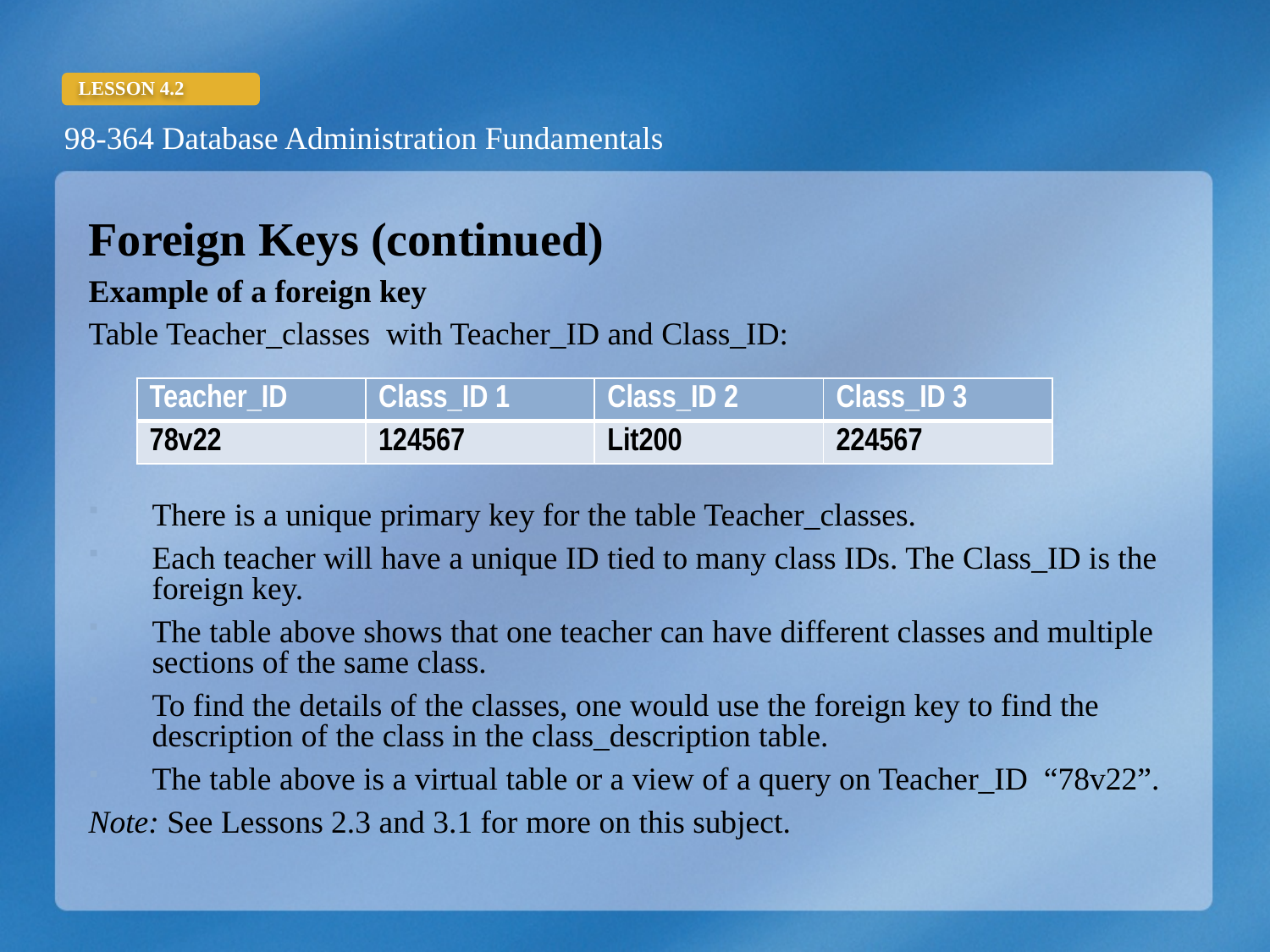

Foreign Keys (continued)
Example of a foreign key
Table Teacher_classes  with Teacher_ID and Class_ID:

There is a unique primary key for the table Teacher_classes.
Each teacher will have a unique ID tied to many class IDs. The Class_ID is the foreign key.
The table above shows that one teacher can have different classes and multiple sections of the same class.
To find the details of the classes, one would use the foreign key to find the description of the class in the class_description table.
The table above is a virtual table or a view of a query on Teacher_ID  “78v22”.
Note: See Lessons 2.3 and 3.1 for more on this subject.

| Teacher\_ID | Class\_ID 1 | Class\_ID 2 | Class\_ID 3 |
| --- | --- | --- | --- |
| 78v22 | 124567 | Lit200 | 224567 |